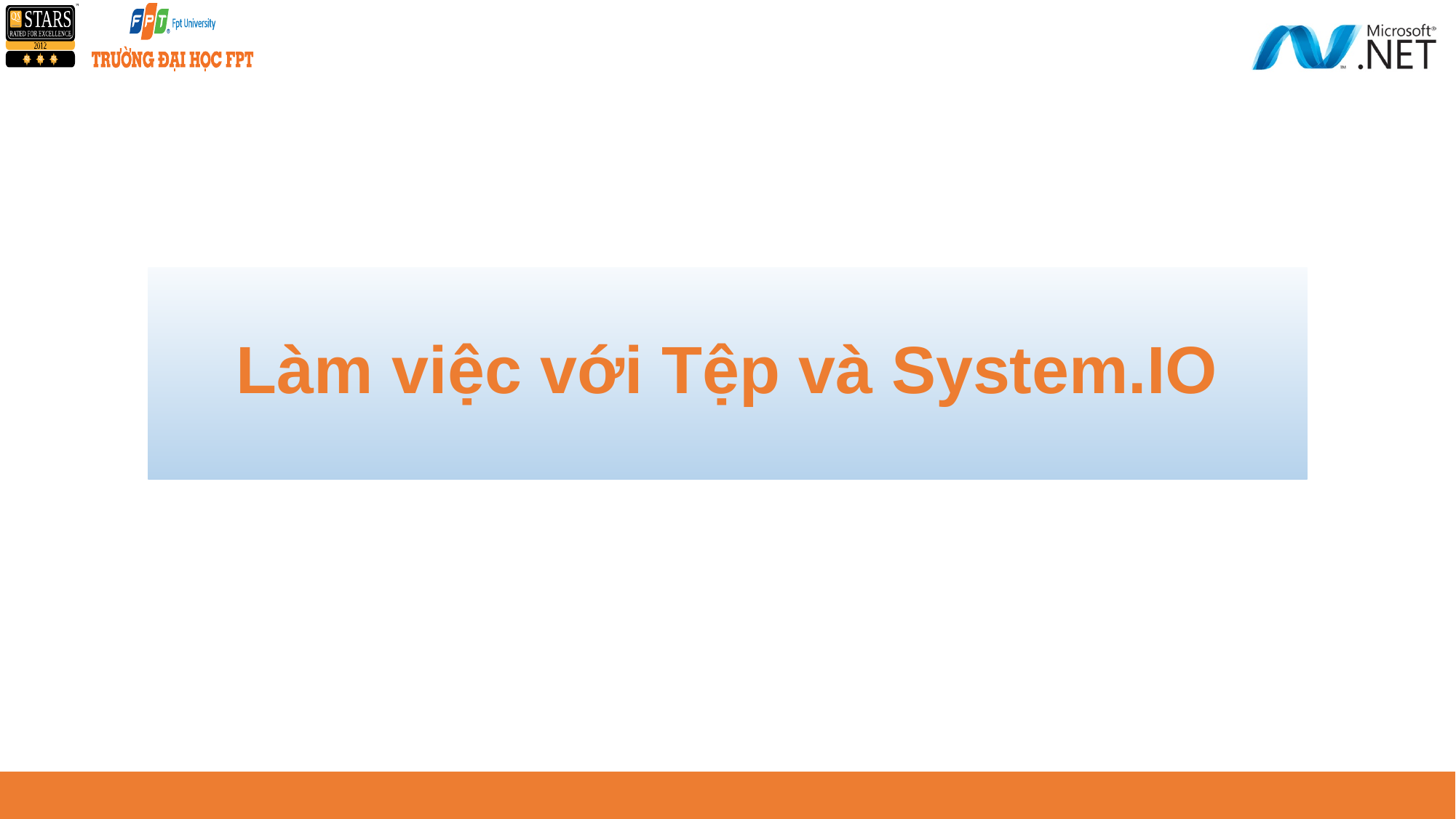

# Làm việc với Tệp và System.IO